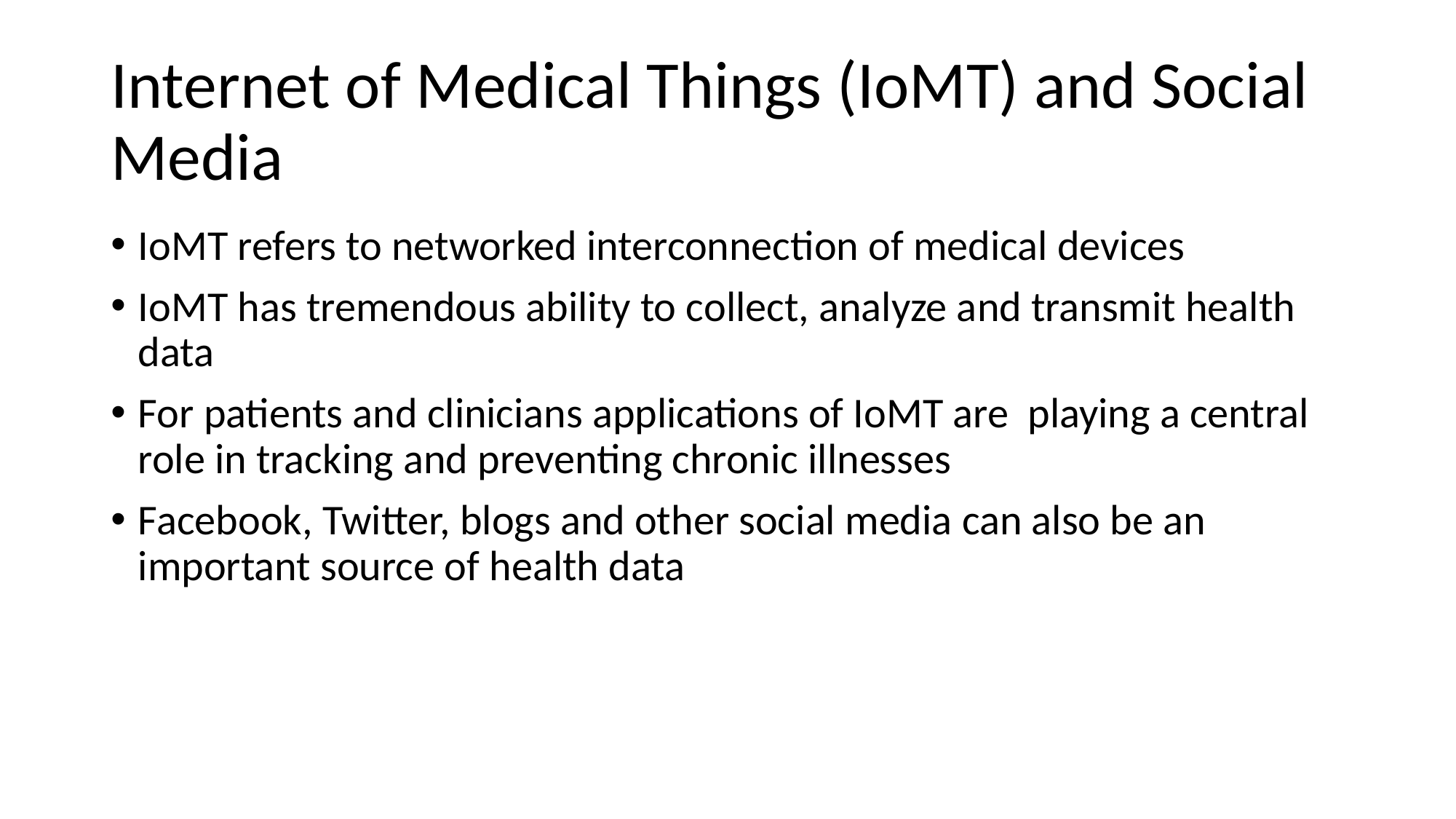

# Internet of Medical Things (IoMT) and Social Media
IoMT refers to networked interconnection of medical devices
IoMT has tremendous ability to collect, analyze and transmit health data
For patients and clinicians applications of IoMT are  playing a central role in tracking and preventing chronic illnesses
Facebook, Twitter, blogs and other social media can also be an important source of health data